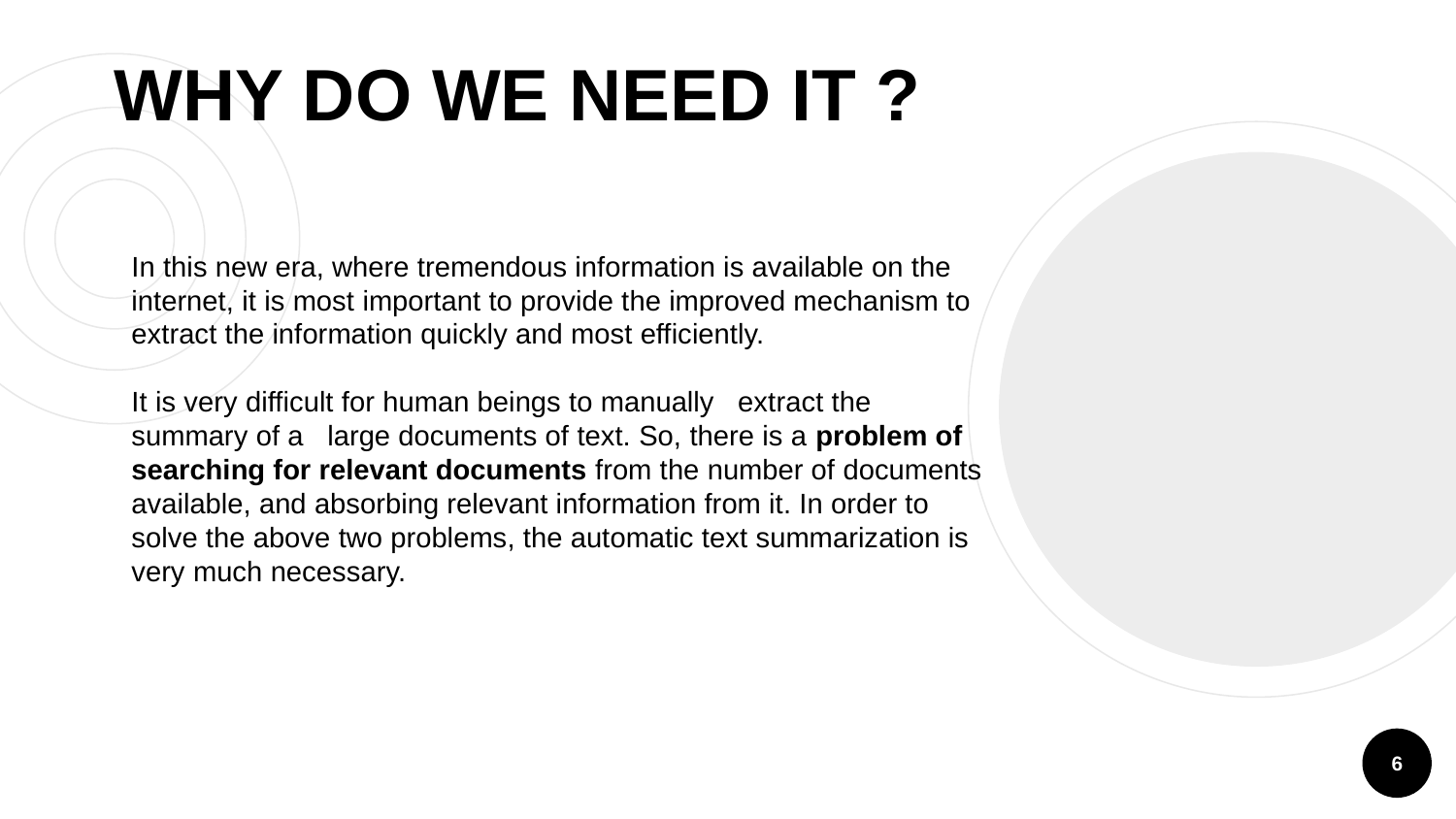

WHY DO WE NEED IT ?

In this new era, where tremendous information is available on the internet, it is most important to provide the improved mechanism to extract the information quickly and most efficiently.

It is very difficult for human beings to manually   extract the   summary of a   large documents of text. So, there is a problem of searching for relevant documents from the number of documents available, and absorbing relevant information from it. In order to solve the above two problems, the automatic text summarization is very much necessary.
6